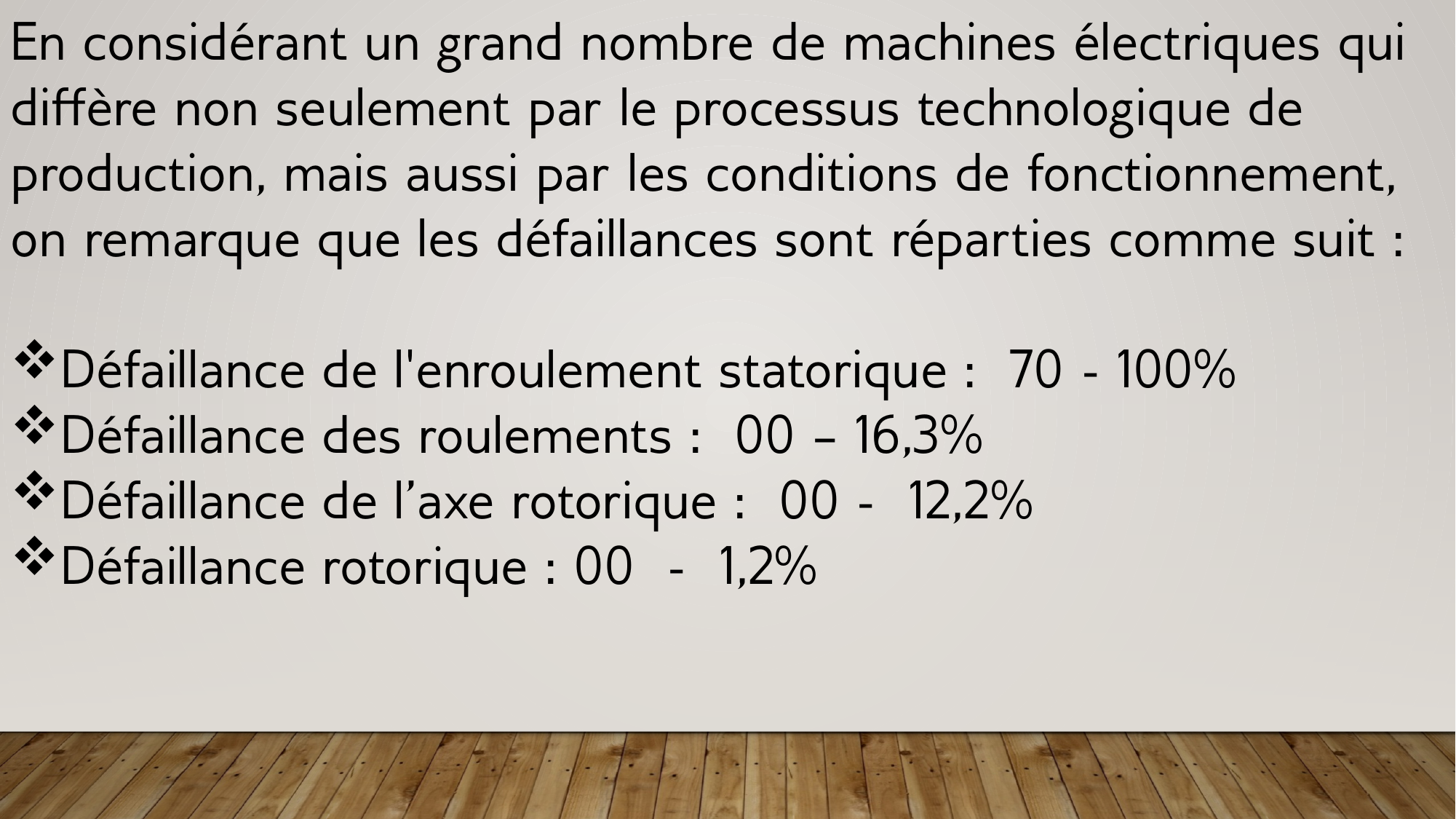

En considérant un grand nombre de machines électriques qui diffère non seulement par le processus technologique de production, mais aussi par les conditions de fonctionnement, on remarque que les défaillances sont réparties comme suit :

Défaillance de l'enroulement statorique :  70 - 100%
Défaillance des roulements :  00 – 16,3%
Défaillance de l’axe rotorique :  00 -  12,2%
Défaillance rotorique : 00  -  1,2%